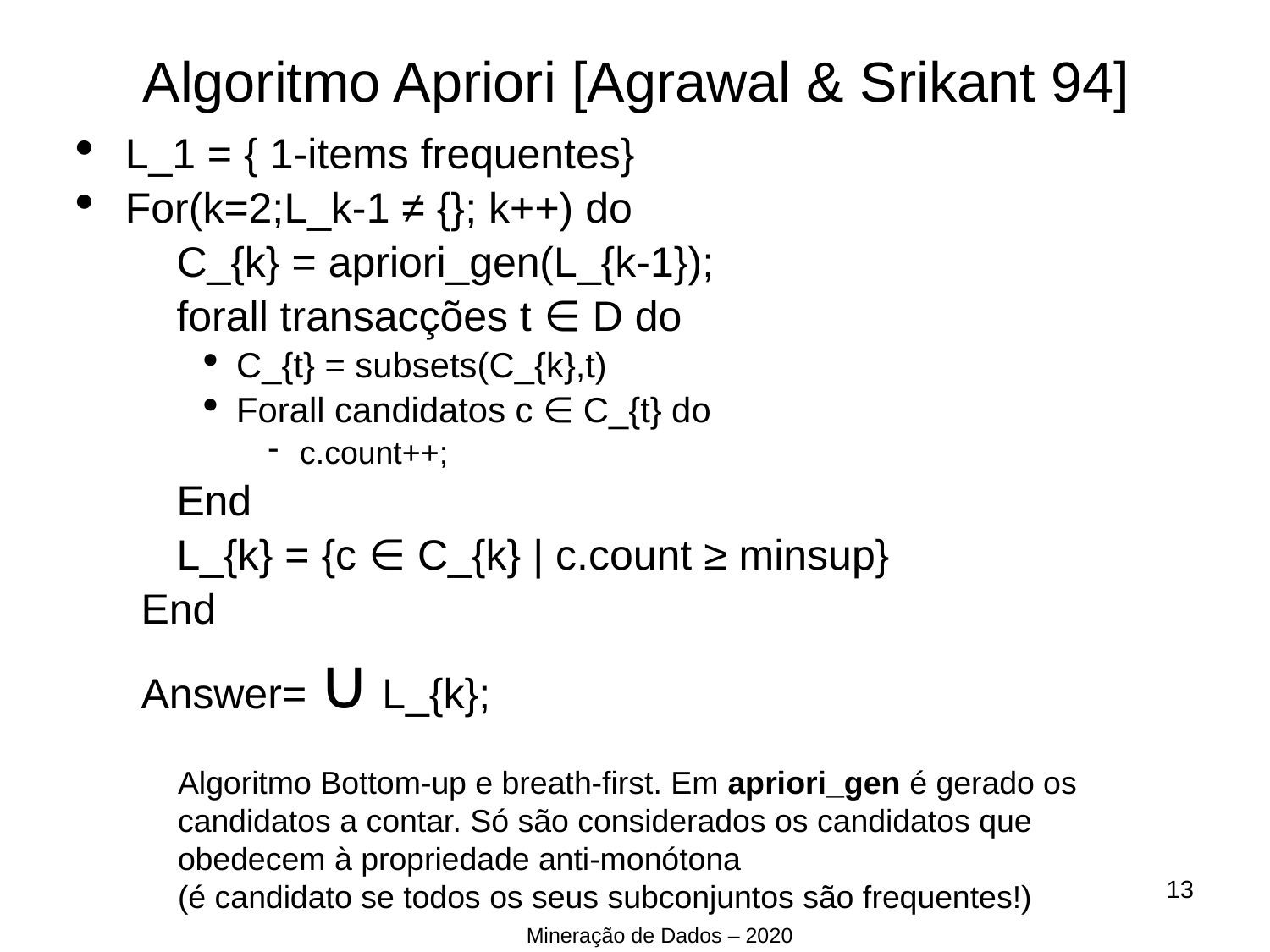

Algoritmo Apriori [Agrawal & Srikant 94]
L_1 = { 1-items frequentes}
For(k=2;L_k-1 ≠ {}; k++) do
   C_{k} = apriori_gen(L_{k-1});
   forall transacções t ∈ D do
C_{t} = subsets(C_{k},t)
Forall candidatos c ∈ C_{t} do
c.count++;
   End
   L_{k} = {c ∈ C_{k} | c.count ≥ minsup}
End
Answer= ∪ L_{k};
Algoritmo Bottom-up e breath-first. Em apriori_gen é gerado os
candidatos a contar. Só são considerados os candidatos que
obedecem à propriedade anti-monótona
(é candidato se todos os seus subconjuntos são frequentes!)
13
Mineração de Dados – 2020